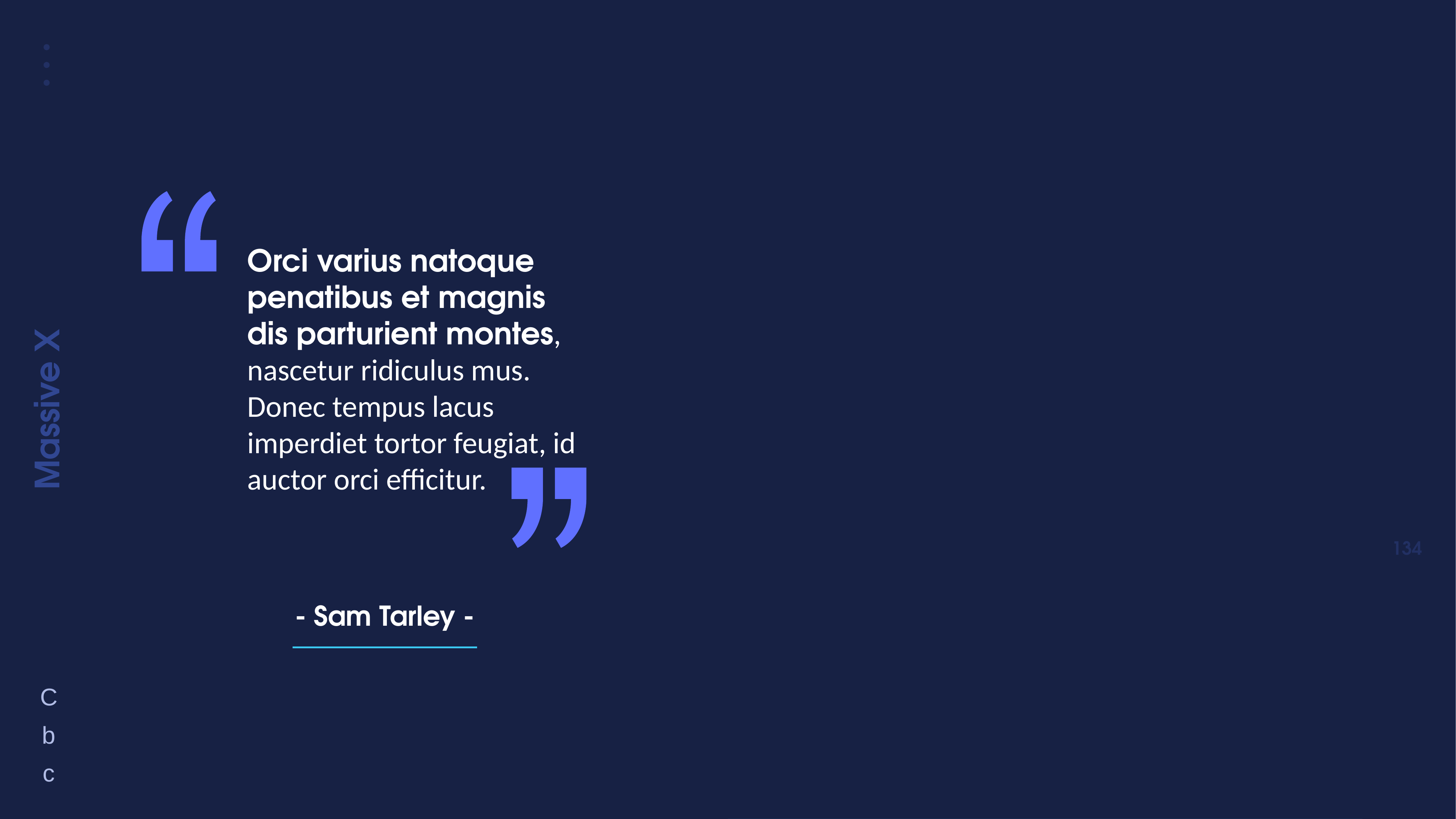

Orci varius natoque penatibus et magnis dis parturient montes, nascetur ridiculus mus. Donec tempus lacus imperdiet tortor feugiat, id auctor orci efficitur.

- Sam Tarley -